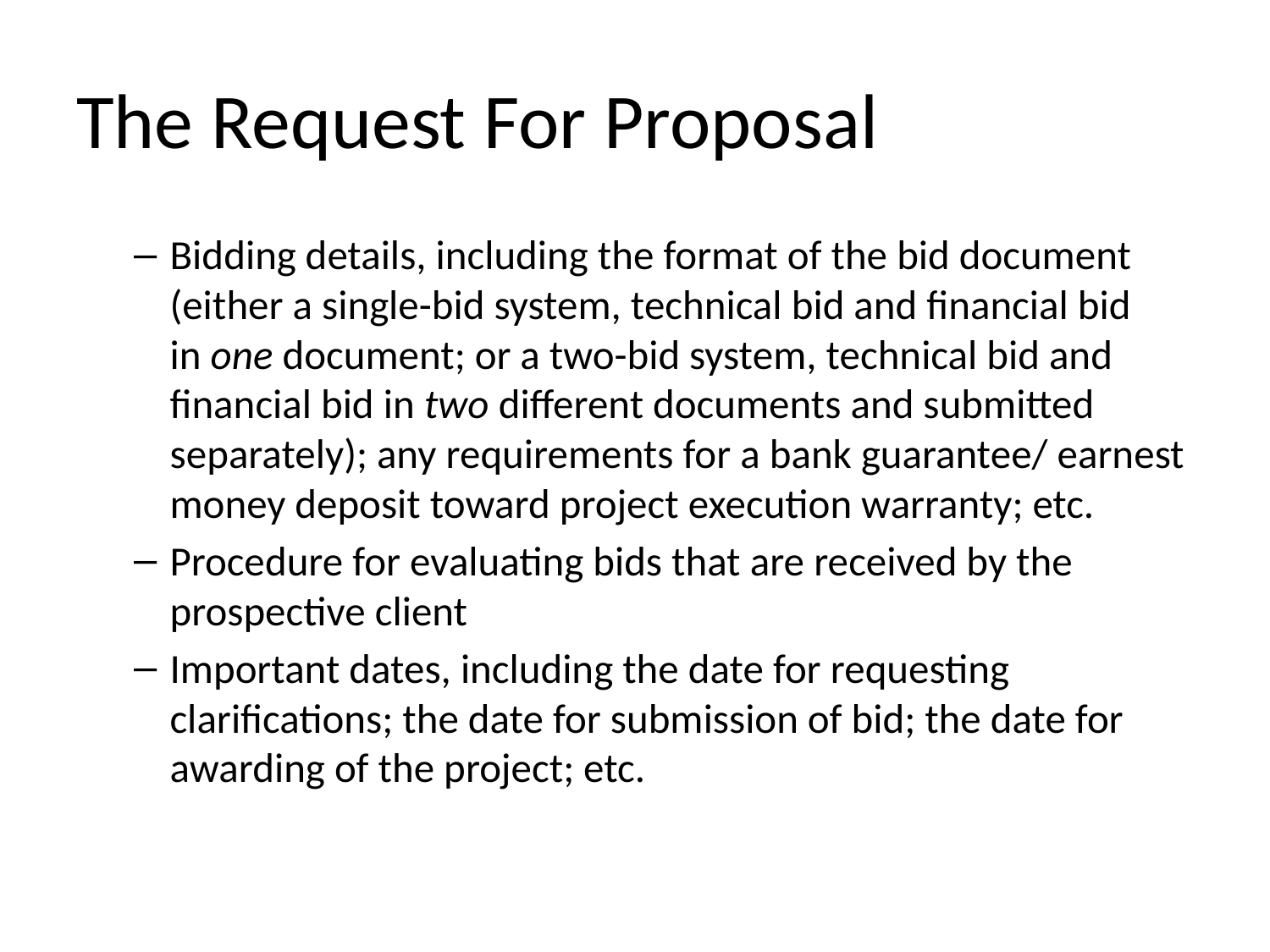

# The Request For Proposal
Bidding details, including the format of the bid document (either a single-bid system, technical bid and financial bid in one document; or a two-bid system, technical bid and financial bid in two different documents and submitted separately); any requirements for a bank guarantee/ earnest money deposit toward project execution warranty; etc.
Procedure for evaluating bids that are received by the prospective client
Important dates, including the date for requesting clarifications; the date for submission of bid; the date for awarding of the project; etc.